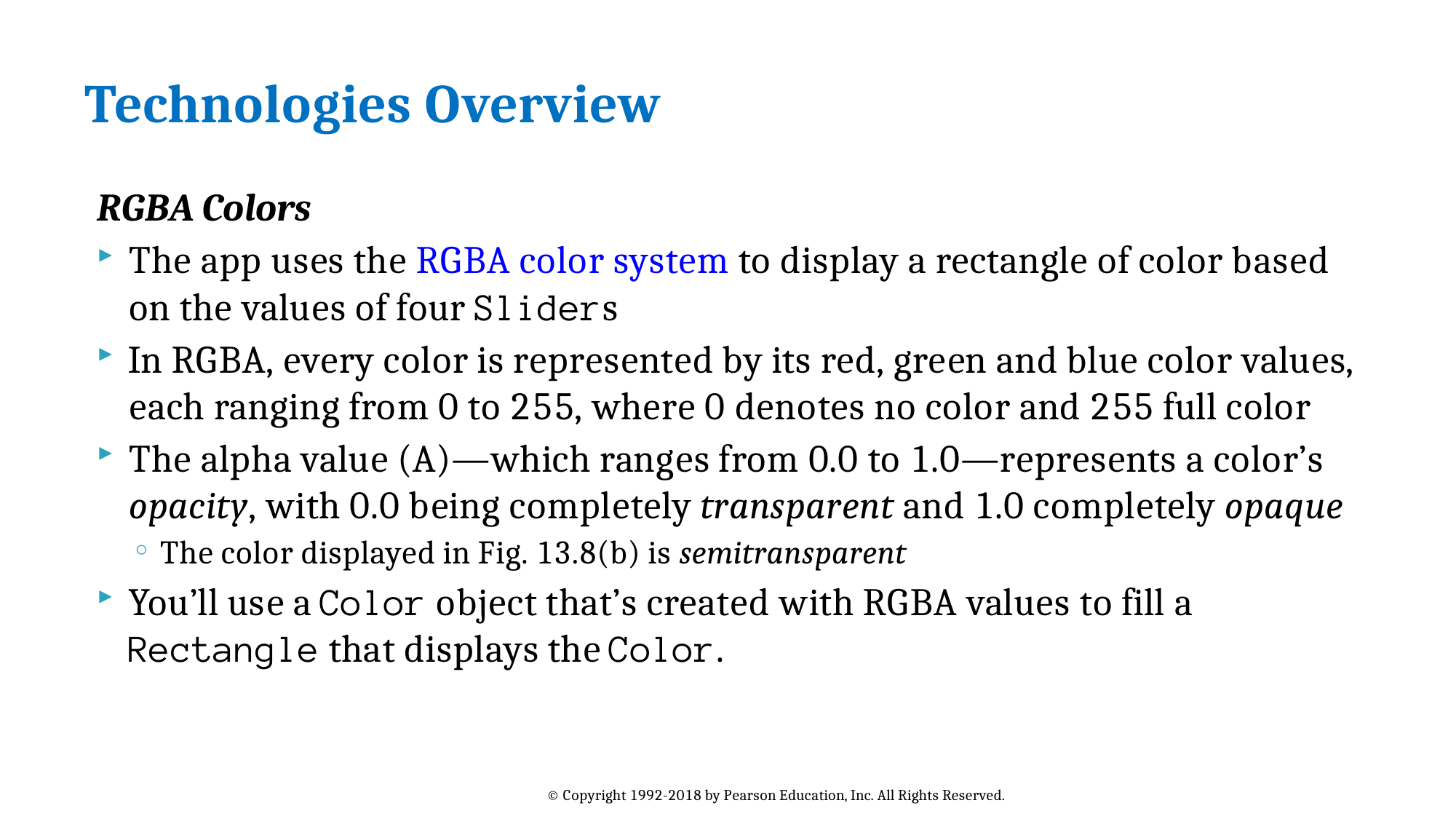

# Technologies Overview
RGBA Colors
The app uses the RGBA color system to display a rectangle of color based on the values of four Sliders
In RGBA, every color is represented by its red, green and blue color values, each ranging from 0 to 255, where 0 denotes no color and 255 full color
The alpha value (A)—which ranges from 0.0 to 1.0—represents a color’s opacity, with 0.0 being completely transparent and 1.0 completely opaque
The color displayed in Fig. 13.8(b) is semitransparent
You’ll use a Color object that’s created with RGBA values to fill a Rectangle that displays the Color.
© Copyright 1992-2018 by Pearson Education, Inc. All Rights Reserved.